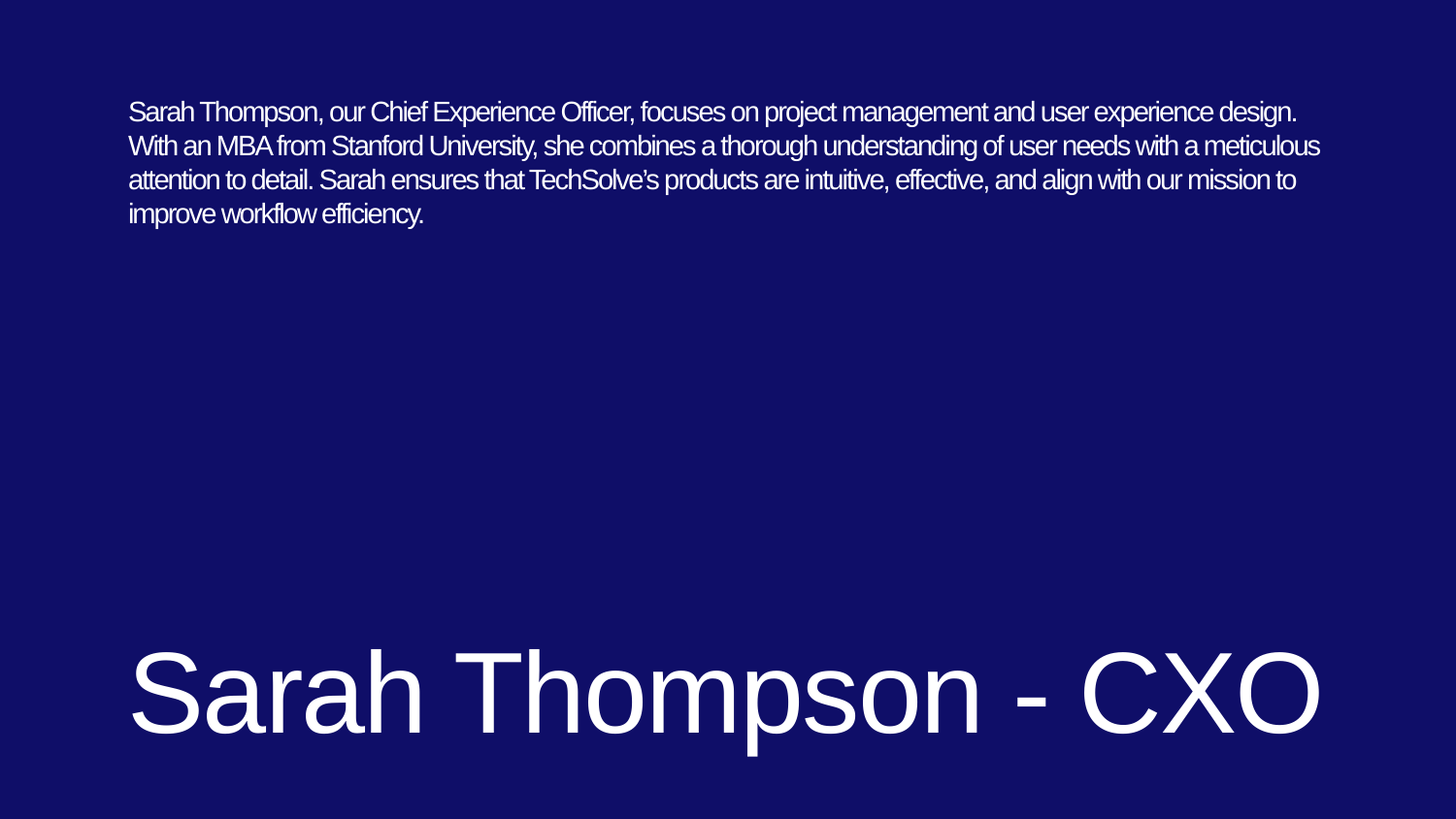

Sarah Thompson, our Chief Experience Officer, focuses on project management and user experience design. With an MBA from Stanford University, she combines a thorough understanding of user needs with a meticulous attention to detail. Sarah ensures that TechSolve’s products are intuitive, effective, and align with our mission to improve workflow efficiency.
Sarah Thompson - CXO